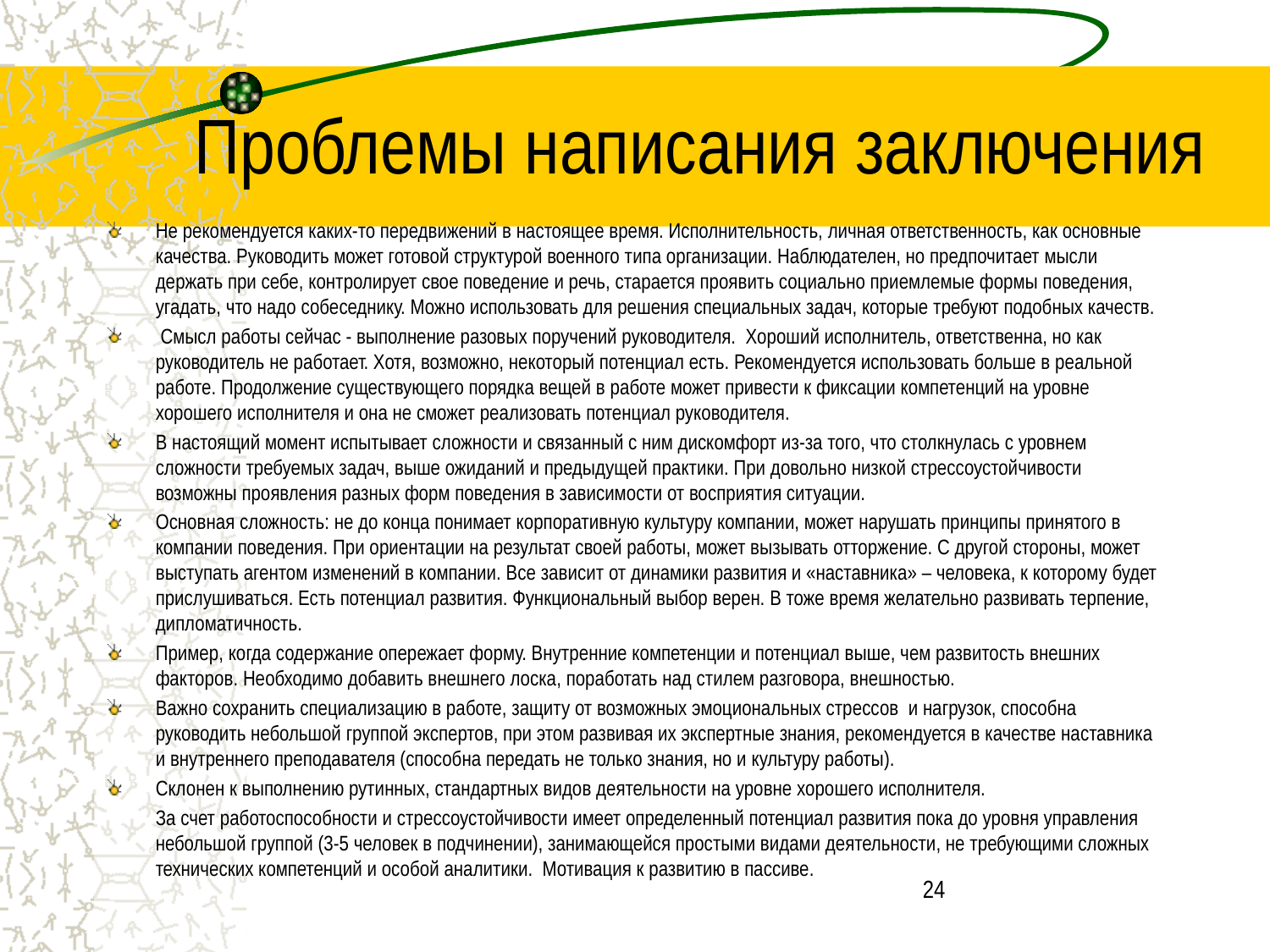

# Проблемы написания заключения

Не рекомендуется каких-то передвижений в настоящее время. Исполнительность, личная ответственность, как основные качества. Руководить может готовой структурой военного типа организации. Наблюдателен, но предпочитает мысли держать при себе, контролирует свое поведение и речь, старается проявить социально приемлемые формы поведения, угадать, что надо собеседнику. Можно использовать для решения специальных задач, которые требуют подобных качеств.
 Смысл работы сейчас - выполнение разовых поручений руководителя.  Хороший исполнитель, ответственна, но как руководитель не работает. Хотя, возможно, некоторый потенциал есть. Рекомендуется использовать больше в реальной работе. Продолжение существующего порядка вещей в работе может привести к фиксации компетенций на уровне хорошего исполнителя и она не сможет реализовать потенциал руководителя.
В настоящий момент испытывает сложности и связанный с ним дискомфорт из-за того, что столкнулась с уровнем сложности требуемых задач, выше ожиданий и предыдущей практики. При довольно низкой стрессоустойчивости возможны проявления разных форм поведения в зависимости от восприятия ситуации.
Основная сложность: не до конца понимает корпоративную культуру компании, может нарушать принципы принятого в компании поведения. При ориентации на результат своей работы, может вызывать отторжение. С другой стороны, может выступать агентом изменений в компании. Все зависит от динамики развития и «наставника» – человека, к которому будет прислушиваться. Есть потенциал развития. Функциональный выбор верен. В тоже время желательно развивать терпение, дипломатичность.
Пример, когда содержание опережает форму. Внутренние компетенции и потенциал выше, чем развитость внешних факторов. Необходимо добавить внешнего лоска, поработать над стилем разговора, внешностью.
Важно сохранить специализацию в работе, защиту от возможных эмоциональных стрессов  и нагрузок, способна руководить небольшой группой экспертов, при этом развивая их экспертные знания, рекомендуется в качестве наставника и внутреннего преподавателя (способна передать не только знания, но и культуру работы).
Склонен к выполнению рутинных, стандартных видов деятельности на уровне хорошего исполнителя.
	За счет работоспособности и стрессоустойчивости имеет определенный потенциал развития пока до уровня управления небольшой группой (3-5 человек в подчинении), занимающейся простыми видами деятельности, не требующими сложных технических компетенций и особой аналитики.  Мотивация к развитию в пассиве.

24